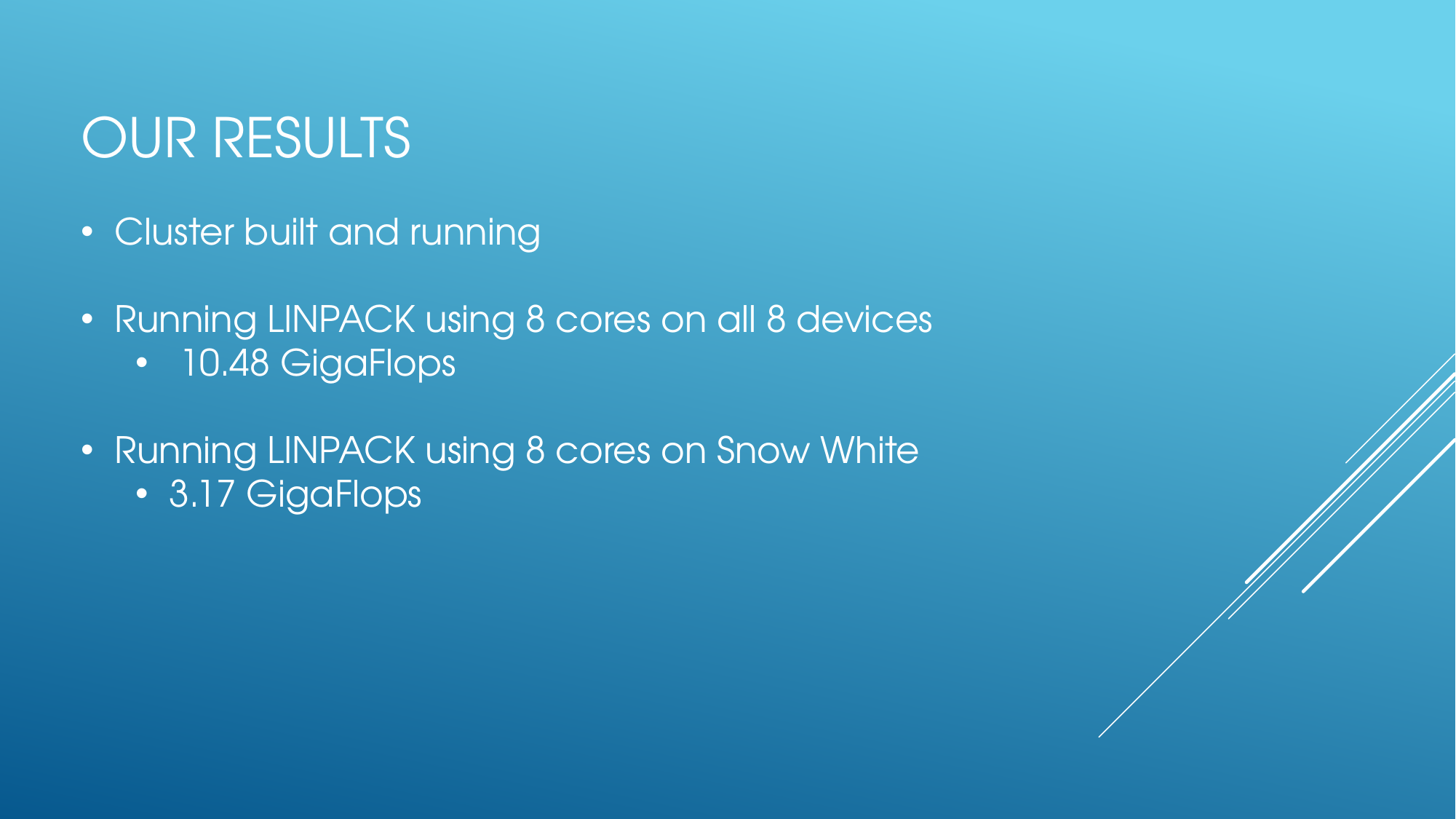

# Our Results
Cluster built and running

Running LINPACK using 8 cores on all 8 devices
 10.48 GigaFlops

Running LINPACK using 8 cores on Snow White
3.17 GigaFlops